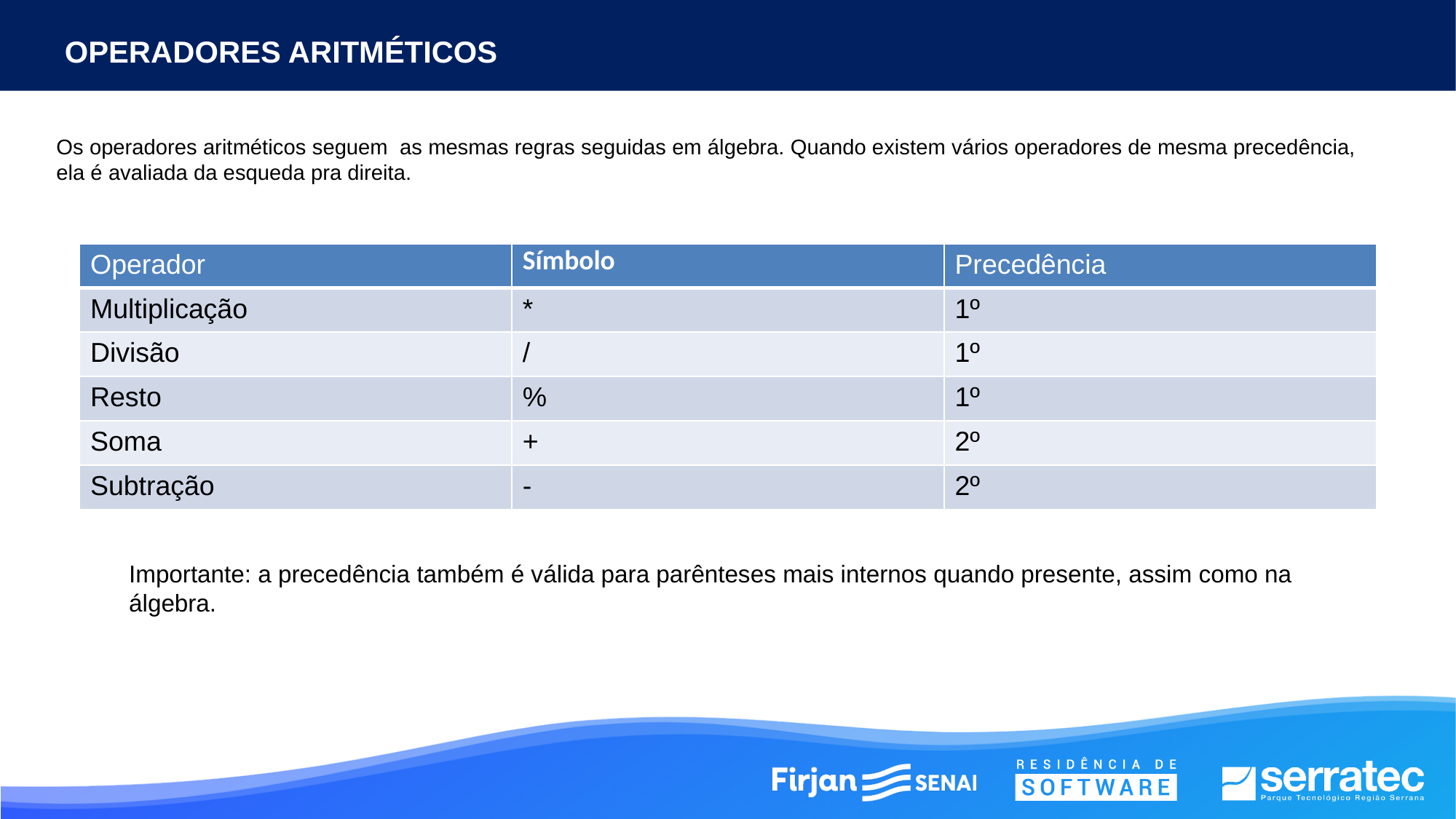

# OPERADORES ARITMÉTICOS
Os operadores aritméticos seguem  as mesmas regras seguidas em álgebra. Quando existem vários operadores de mesma precedência, ela é avaliada da esqueda pra direita.
| Operador | Símbolo | Precedência |
| --- | --- | --- |
| Multiplicação | \* | 1º |
| Divisão | / | 1º |
| Resto | % | 1º |
| Soma | + | 2º |
| Subtração | - | 2º |
Importante: a precedência também é válida para parênteses mais internos quando presente, assim como na álgebra.